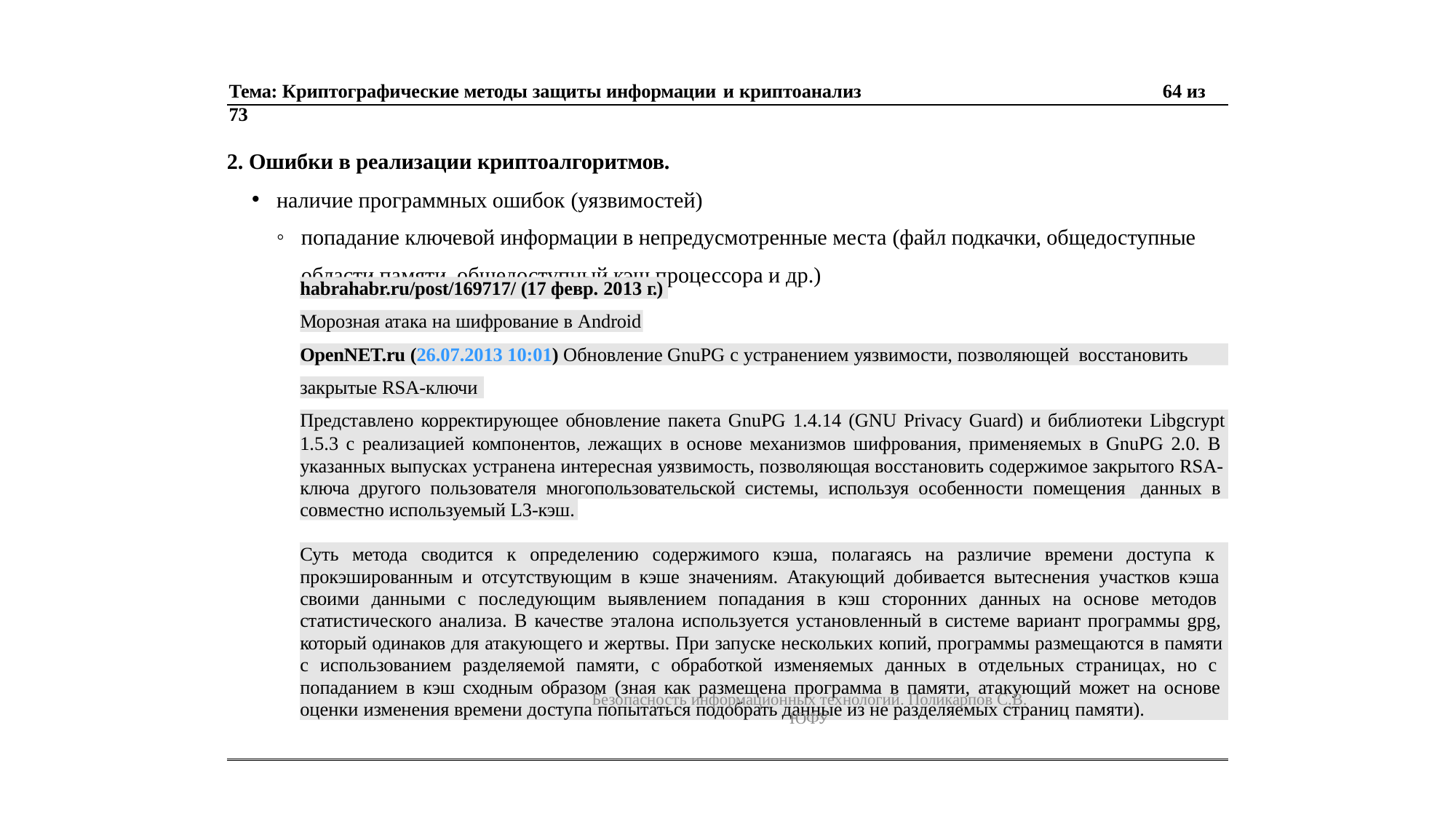

Тема: Криптографические методы защиты информации и криптоанализ	64 из 73

Ошибки в реализации криптоалгоритмов.
наличие программных ошибок (уязвимостей)
попадание ключевой информации в непредусмотренные места (файл подкачки, общедоступные  области памяти, общедоступный кэш процессора и др.)

habrahabr.ru/post/169717/ (17 февр. 2013 г.)
Морозная атака на шифрование в Android
OpenNET.ru (26.07.2013 10:01) Обновление GnuPG с устранением уязвимости, позволяющей восстановить
закрытые RSA-ключи
Представлено корректирующее обновление пакета GnuPG 1.4.14 (GNU Privacy Guard) и библиотеки Libgcrypt
1.5.3 с реализацией компонентов, лежащих в основе механизмов шифрования, применяемых в GnuPG 2.0. В  указанных выпусках устранена интересная уязвимость, позволяющая восстановить содержимое закрытого RSA-  ключа  другого  пользователя  многопользовательской  системы,  используя  особенности  помещения   данных в
совместно используемый L3-кэш.
Суть метода сводится к определению содержимого кэша, полагаясь на различие времени доступа к  прокэшированным и отсутствующим в кэше значениям. Атакующий добивается вытеснения участков кэша  своими данными с последующим выявлением попадания в кэш сторонних данных на основе методов  статистического анализа. В качестве эталона используется установленный в системе вариант программы gpg,  который одинаков для атакующего и жертвы. При запуске нескольких копий, программы размещаются в памяти  с использованием разделяемой памяти, с обработкой изменяемых данных в отдельных страницах, но с  попаданием в кэш сходным образом (зная как размещена программа в памяти, атакующий может на основе  оценки изменения времени доступа попытаться подобрать данные из не разделяемых страниц памяти).
Безопасность информационных технологий. Поликарпов С.В. ЮФУ